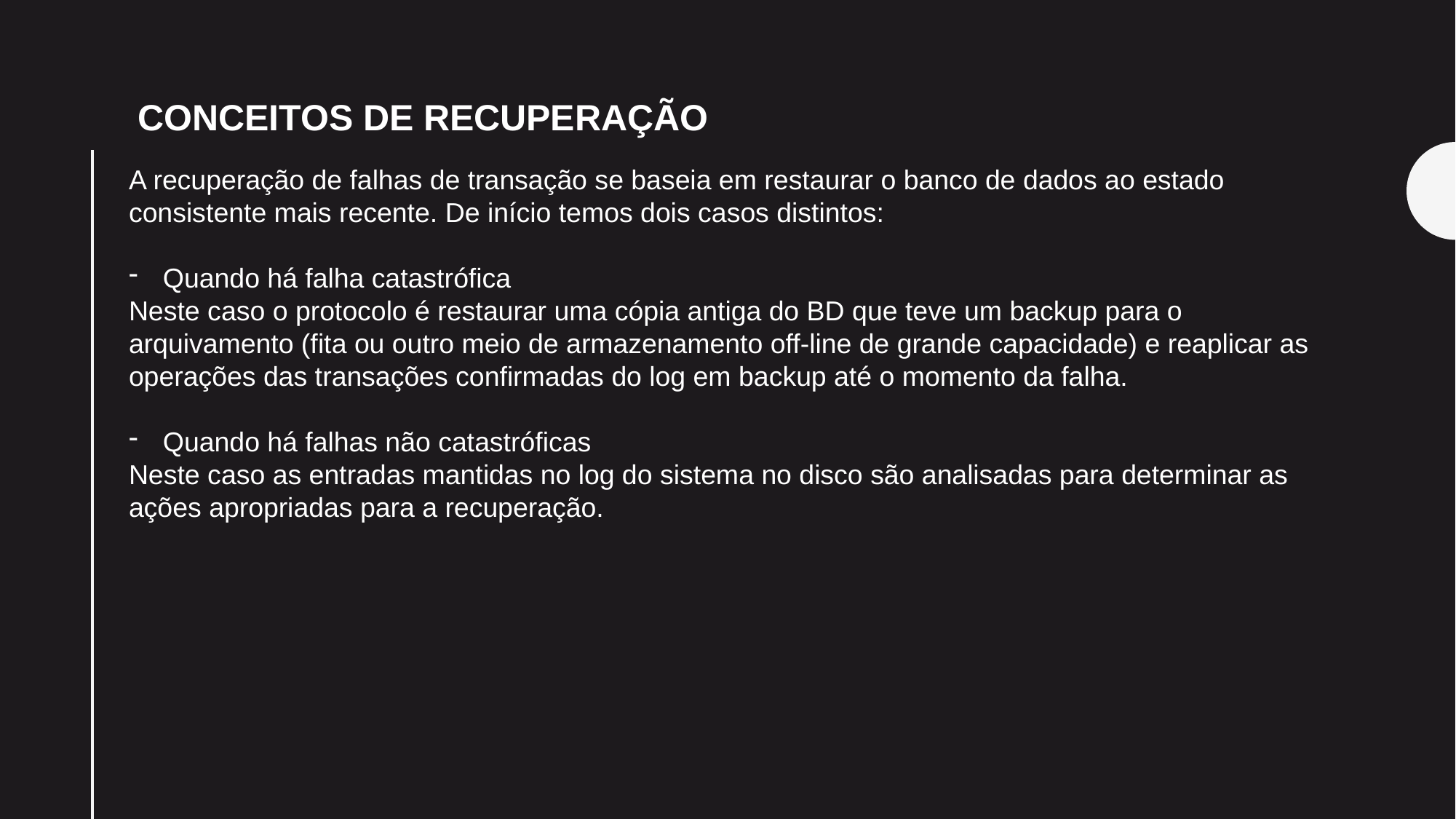

CONCEITOS DE RECUPERAÇÃO
A recuperação de falhas de transação se baseia em restaurar o banco de dados ao estado consistente mais recente. De início temos dois casos distintos:

Quando há falha catastrófica
Neste caso o protocolo é restaurar uma cópia antiga do BD que teve um backup para o arquivamento (fita ou outro meio de armazenamento off-line de grande capacidade) e reaplicar as operações das transações confirmadas do log em backup até o momento da falha.

Quando há falhas não catastróficas
Neste caso as entradas mantidas no log do sistema no disco são analisadas para determinar as ações apropriadas para a recuperação.